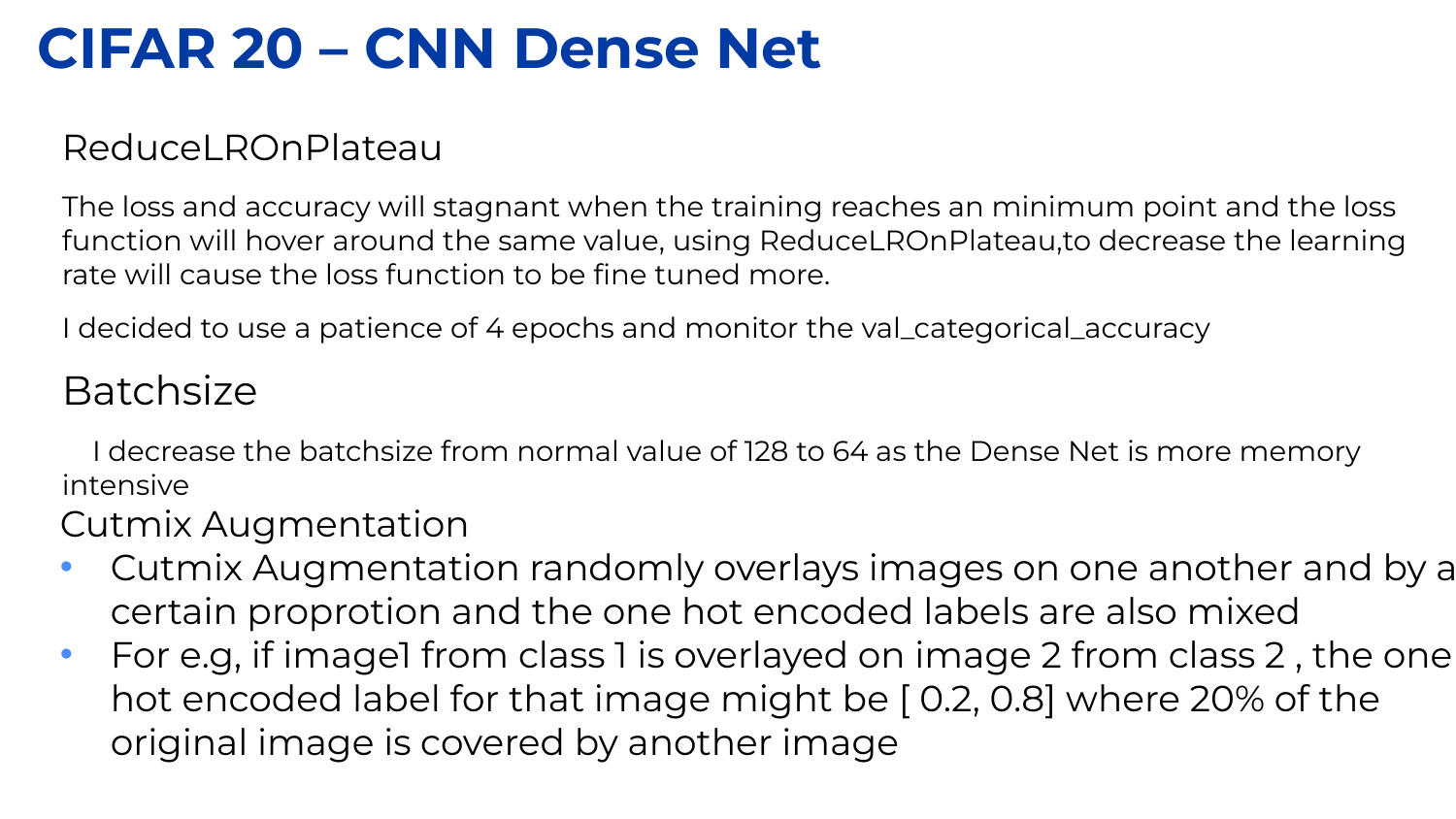

# CIFAR 20 – CNN Dense Net
ReduceLROnPlateau
The loss and accuracy will stagnant when the training reaches an minimum point and the loss function will hover around the same value, using ReduceLROnPlateau,to decrease the learning rate will cause the loss function to be fine tuned more.
I decided to use a patience of 4 epochs and monitor the val_categorical_accuracy
Batchsize
    I decrease the batchsize from normal value of 128 to 64 as the Dense Net is more memory intensive
Cutmix Augmentation
Cutmix Augmentation randomly overlays images on one another and by a certain proprotion and the one hot encoded labels are also mixed
For e.g, if image1 from class 1 is overlayed on image 2 from class 2 , the one hot encoded label for that image might be [ 0.2, 0.8] where 20% of the original image is covered by another image